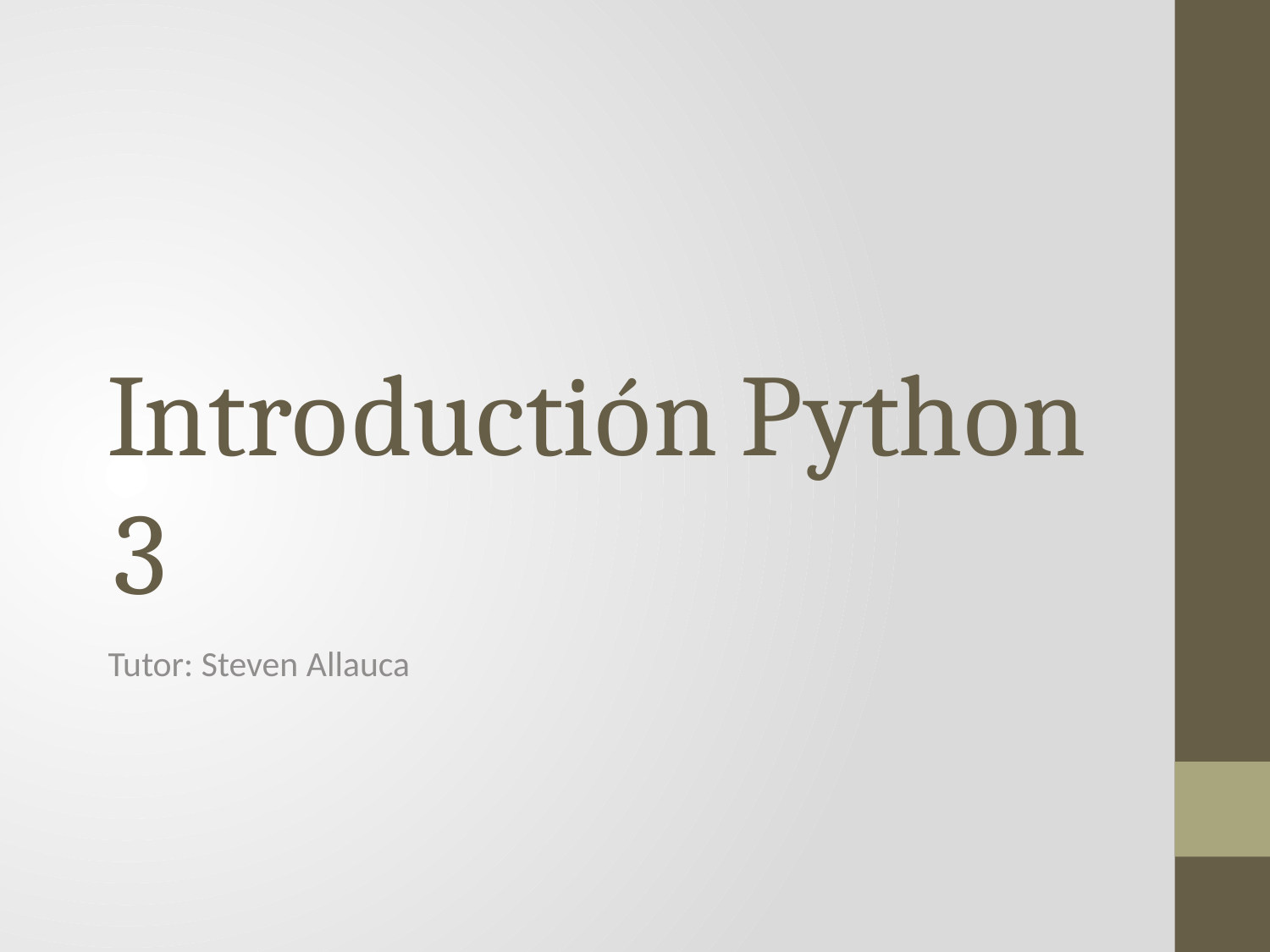

# Introductión Python 3
Tutor: Steven Allauca